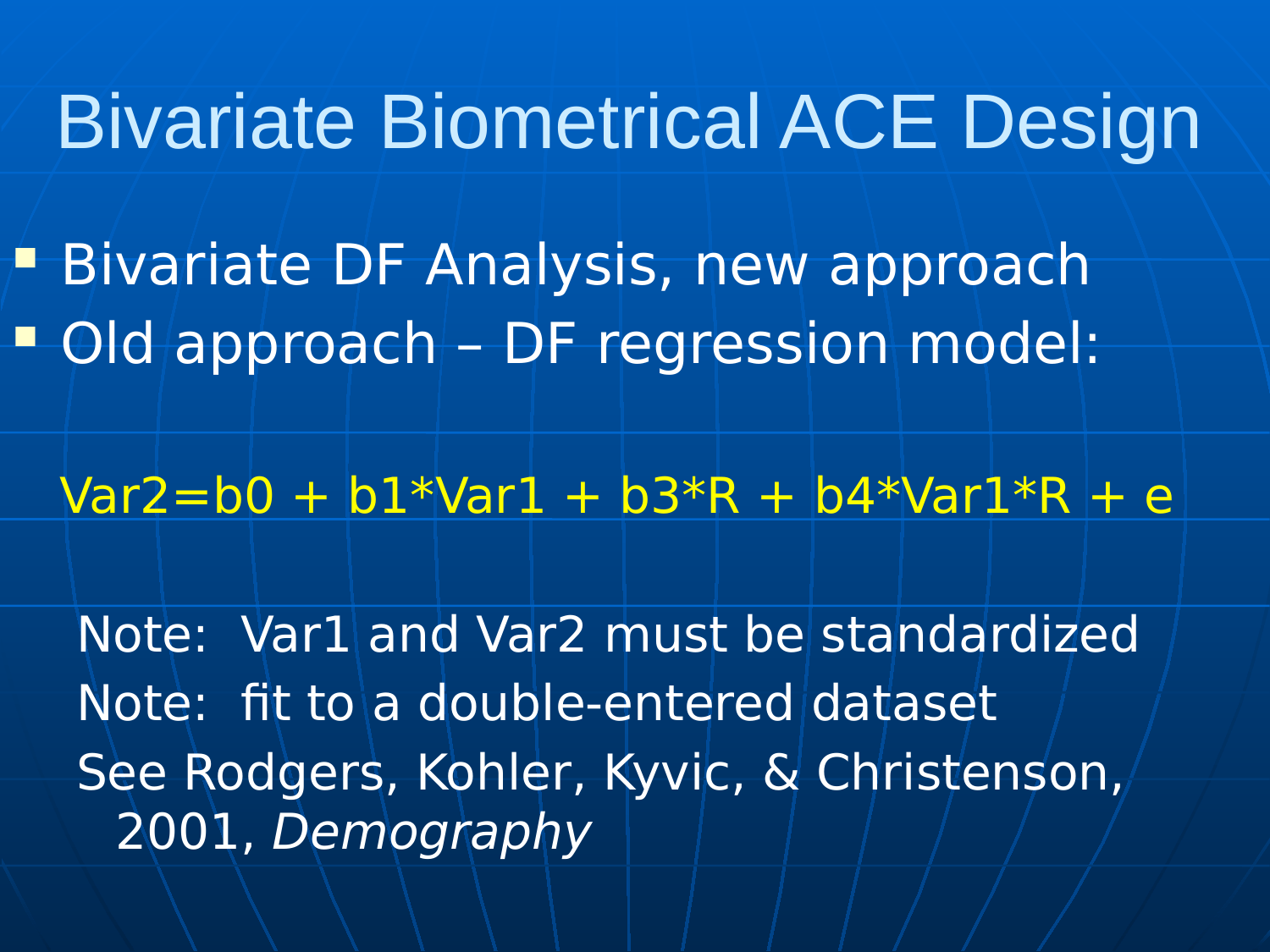

# Bivariate Biometrical ACE Design
Bivariate DF Analysis, new approach
Old approach – DF regression model:

   Var2=b0 + b1*Var1 + b3*R + b4*Var1*R + e

Note:  Var1 and Var2 must be standardized
Note:  fit to a double-entered dataset
See Rodgers, Kohler, Kyvic, & Christenson, 2001, Demography